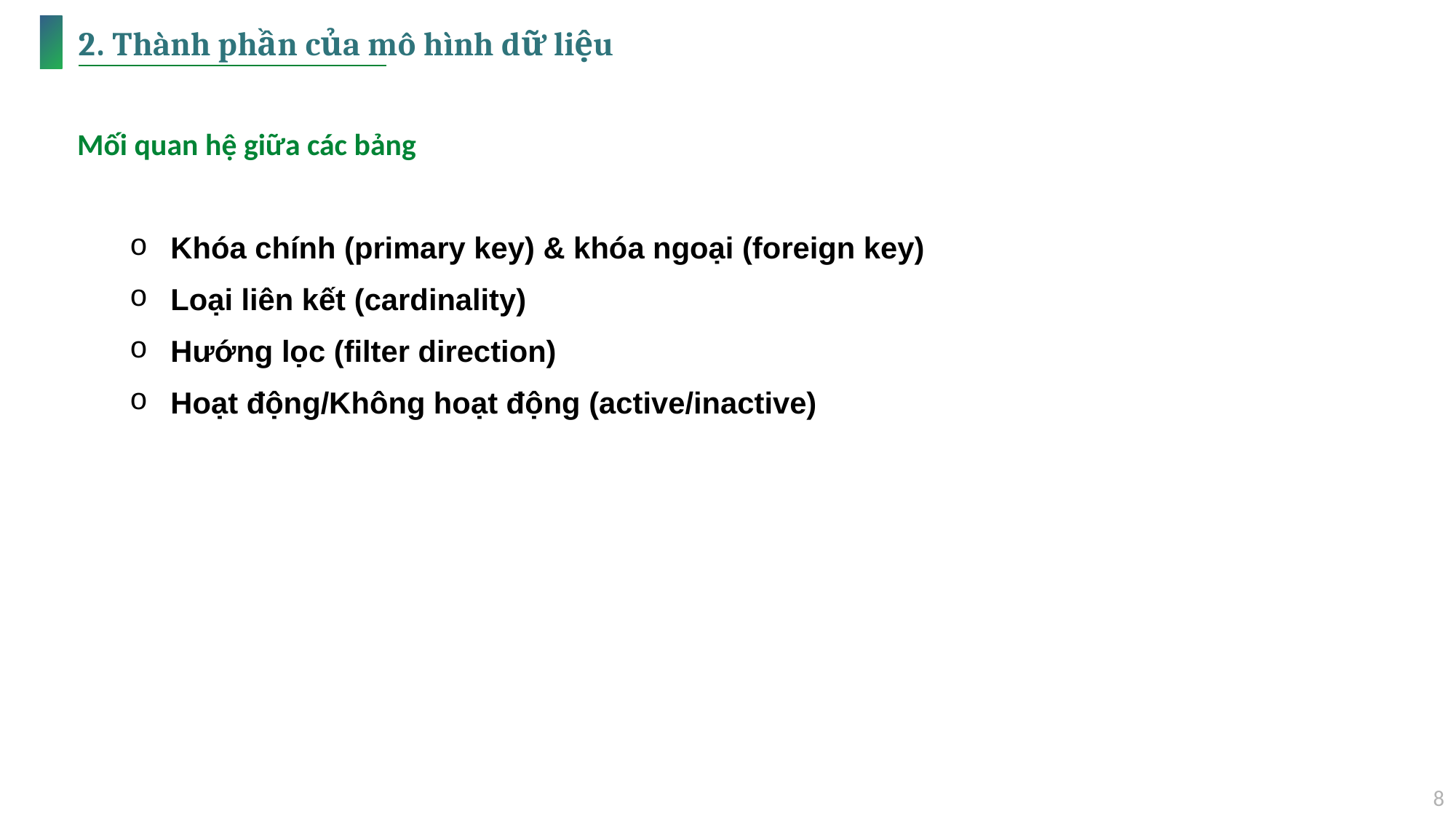

# 2. Thành phần của mô hình dữ liệu
Mối quan hệ giữa các bảng

Khóa chính (primary key) & khóa ngoại (foreign key)
Loại liên kết (cardinality)
Hướng lọc (filter direction)
Hoạt động/Không hoạt động (active/inactive)
8